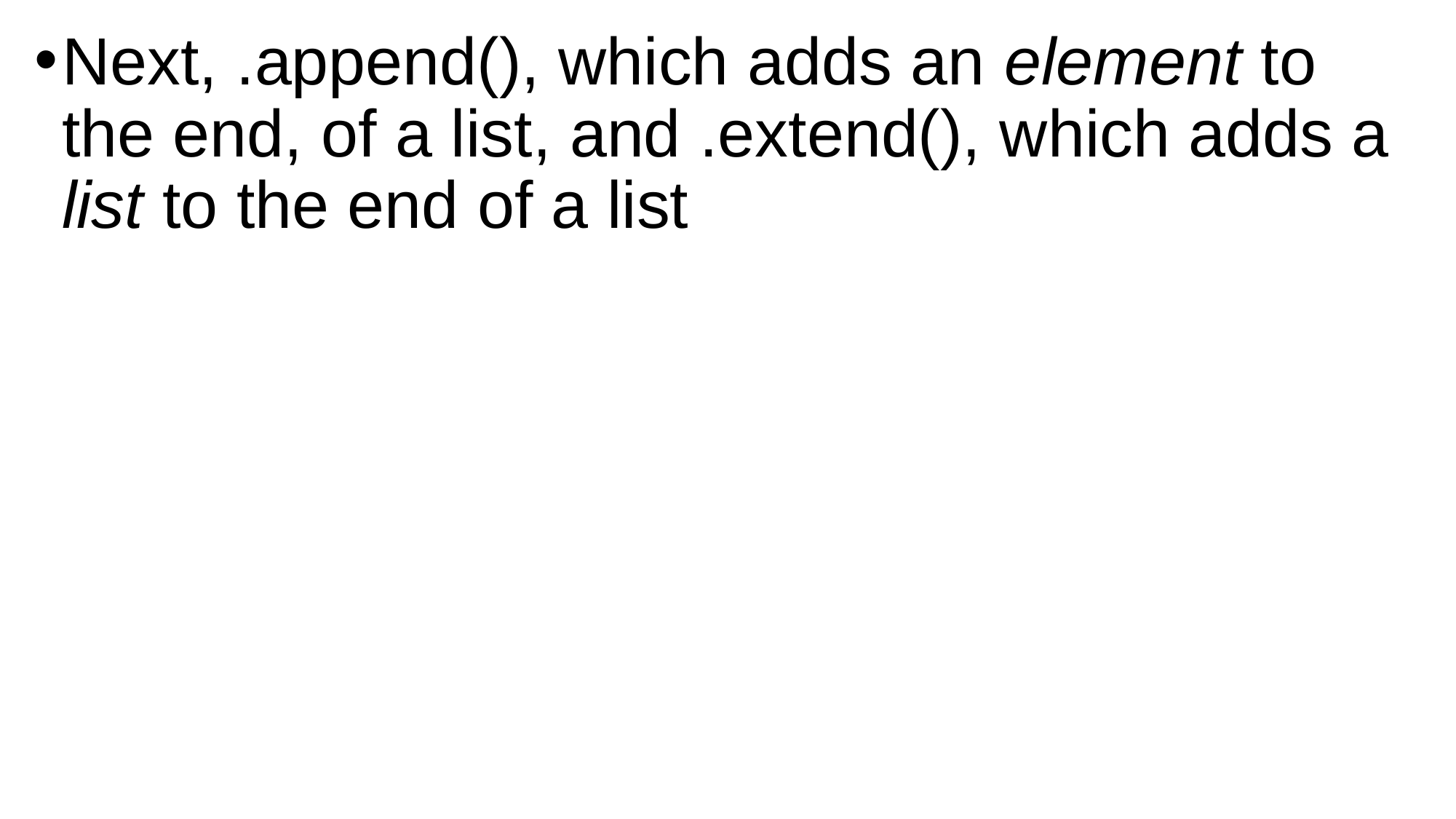

Next, .append(), which adds an element to the end, of a list, and .extend(), which adds a list to the end of a list